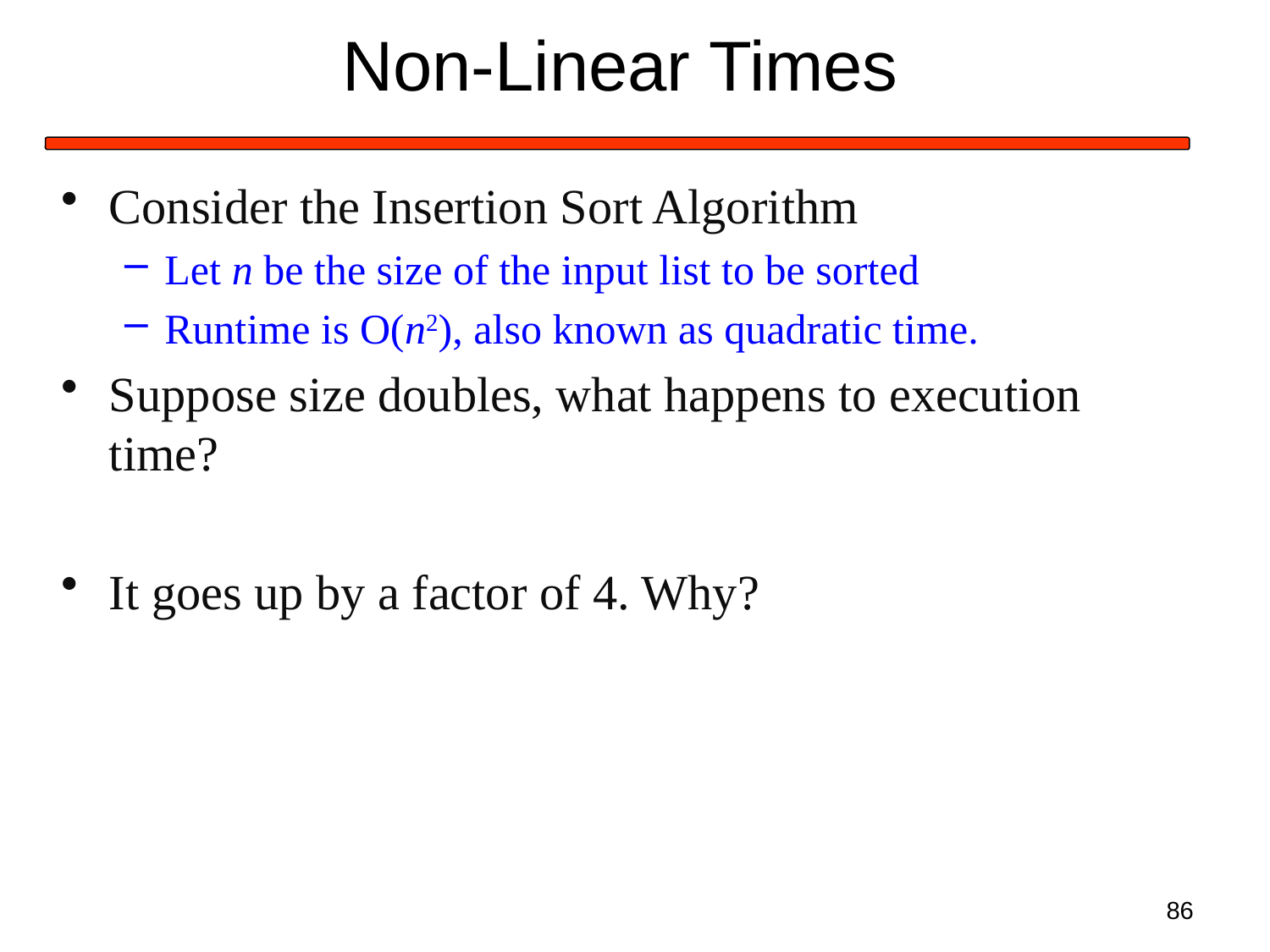

# Non-Linear Times
Consider the Insertion Sort Algorithm
Let n be the size of the input list to be sorted
Runtime is O(n2), also known as quadratic time.
Suppose size doubles, what happens to execution time?

It goes up by a factor of 4. Why?
86